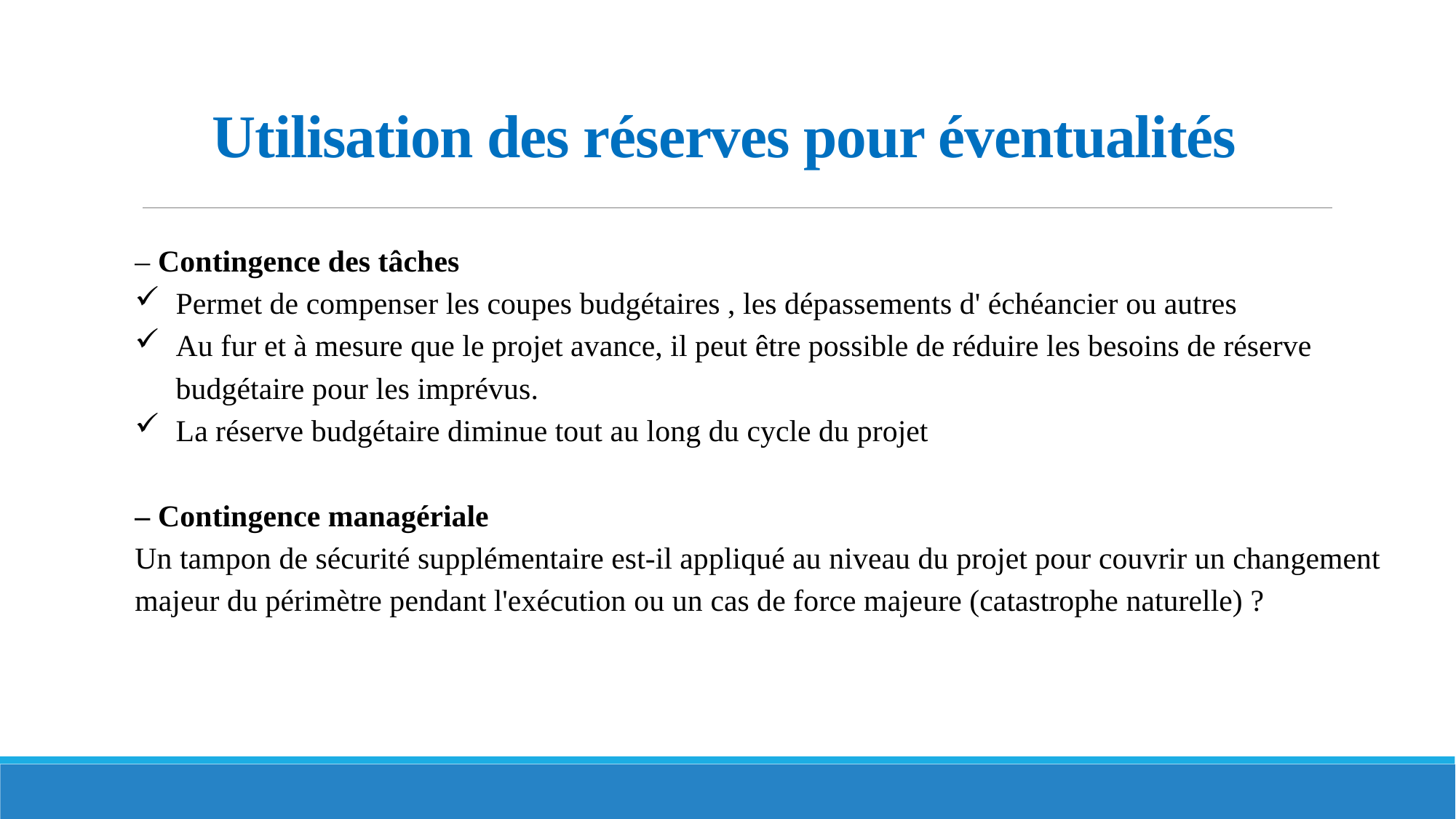

# Utilisation des réserves pour éventualités
– Contingence des tâches
Permet de compenser les coupes budgétaires , les dépassements d' échéancier ou autres
Au fur et à mesure que le projet avance, il peut être possible de réduire les besoins de réserve budgétaire pour les imprévus.
La réserve budgétaire diminue tout au long du cycle du projet

– Contingence managériale
Un tampon de sécurité supplémentaire est-il appliqué au niveau du projet pour couvrir un changement majeur du périmètre pendant l'exécution ou un cas de force majeure (catastrophe naturelle) ?